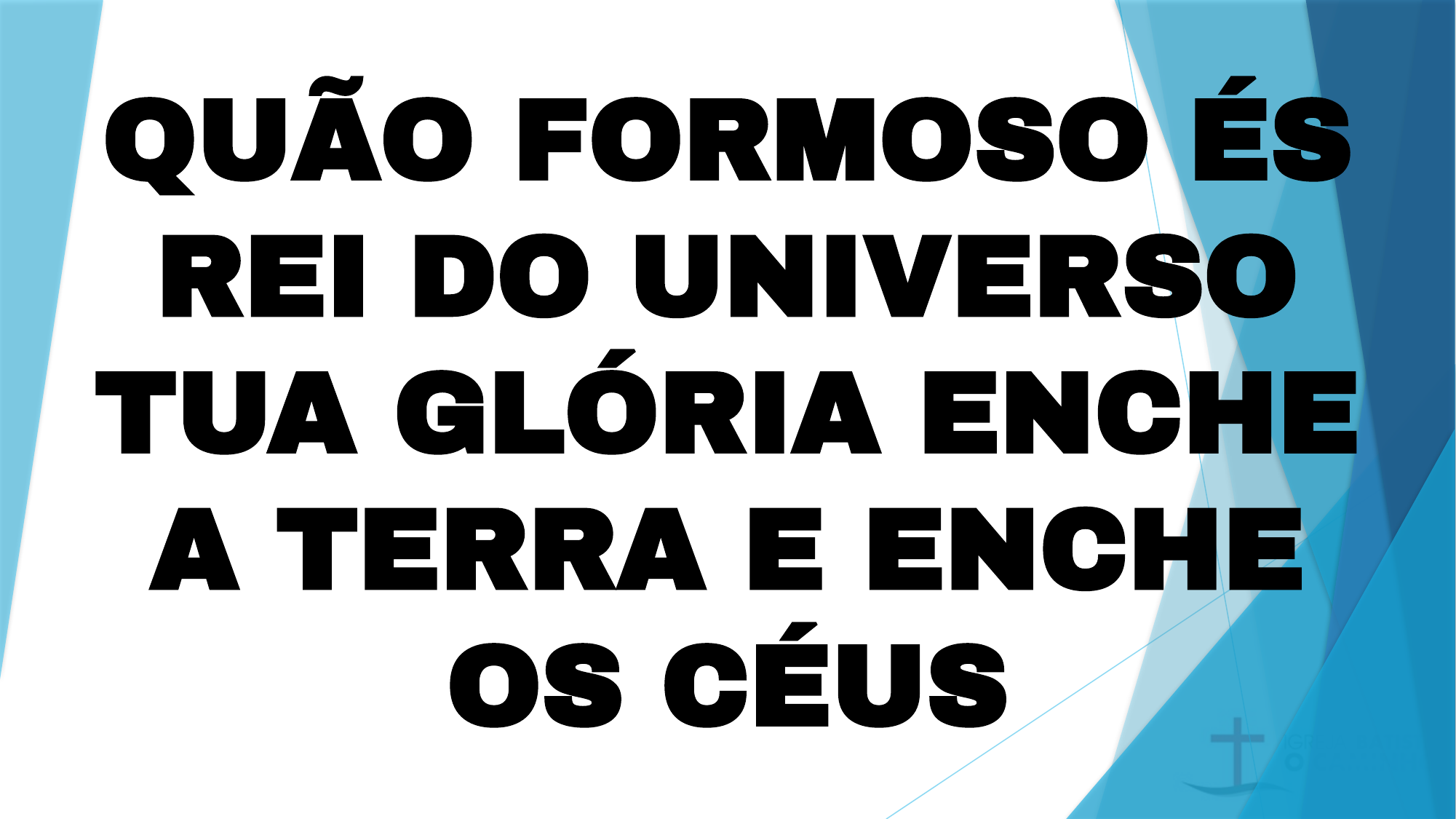

QUÃO FORMOSO ÉS REI DO UNIVERSO
TUA GLÓRIA ENCHE A TERRA E ENCHE OS CÉUS
#